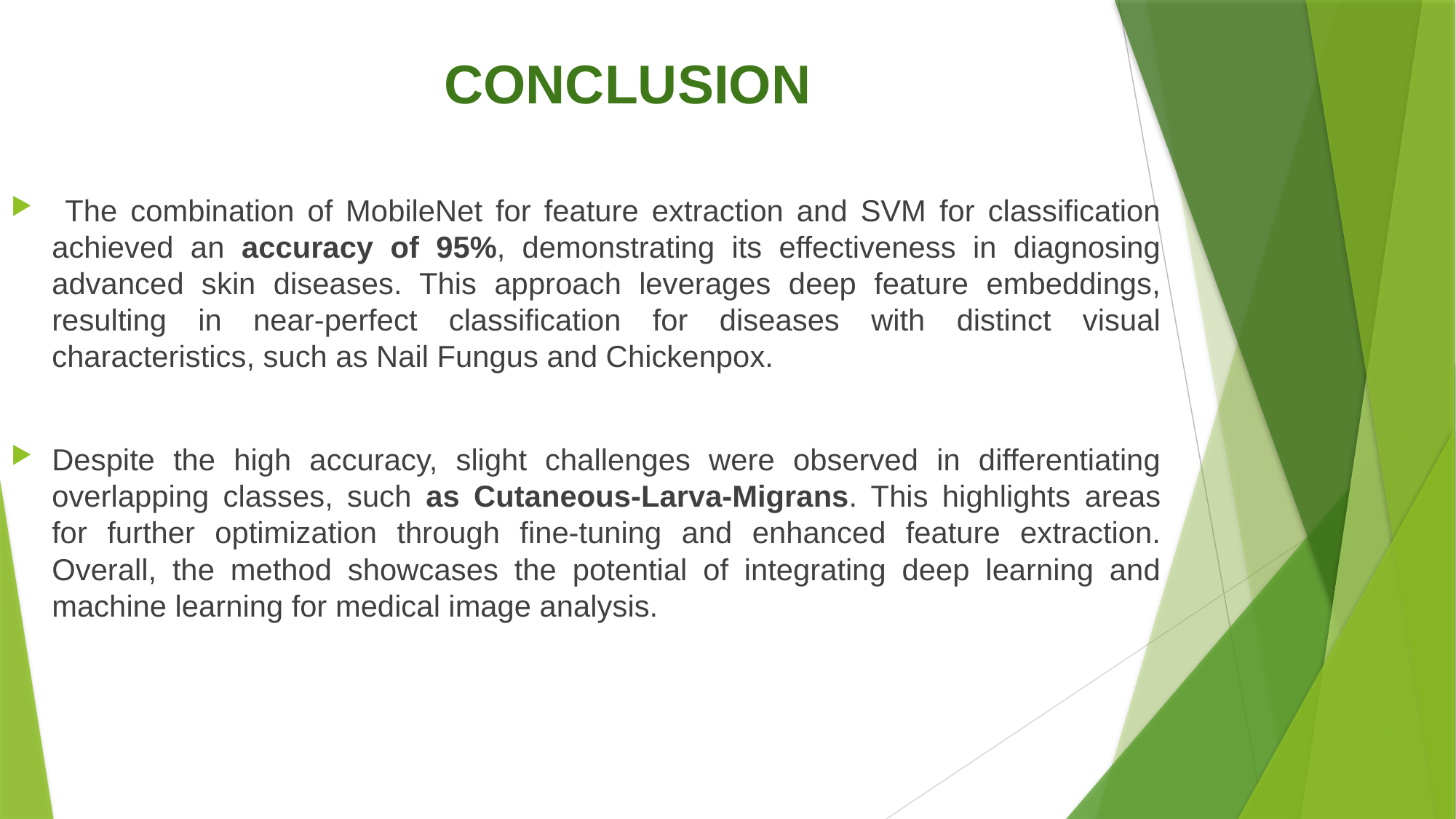

CONCLUSION
 The combination of MobileNet for feature extraction and SVM for classification achieved an accuracy of 95%, demonstrating its effectiveness in diagnosing advanced skin diseases. This approach leverages deep feature embeddings, resulting in near-perfect classification for diseases with distinct visual characteristics, such as Nail Fungus and Chickenpox.

Despite the high accuracy, slight challenges were observed in differentiating overlapping classes, such as Cutaneous-Larva-Migrans. This highlights areas for further optimization through fine-tuning and enhanced feature extraction. Overall, the method showcases the potential of integrating deep learning and machine learning for medical image analysis.